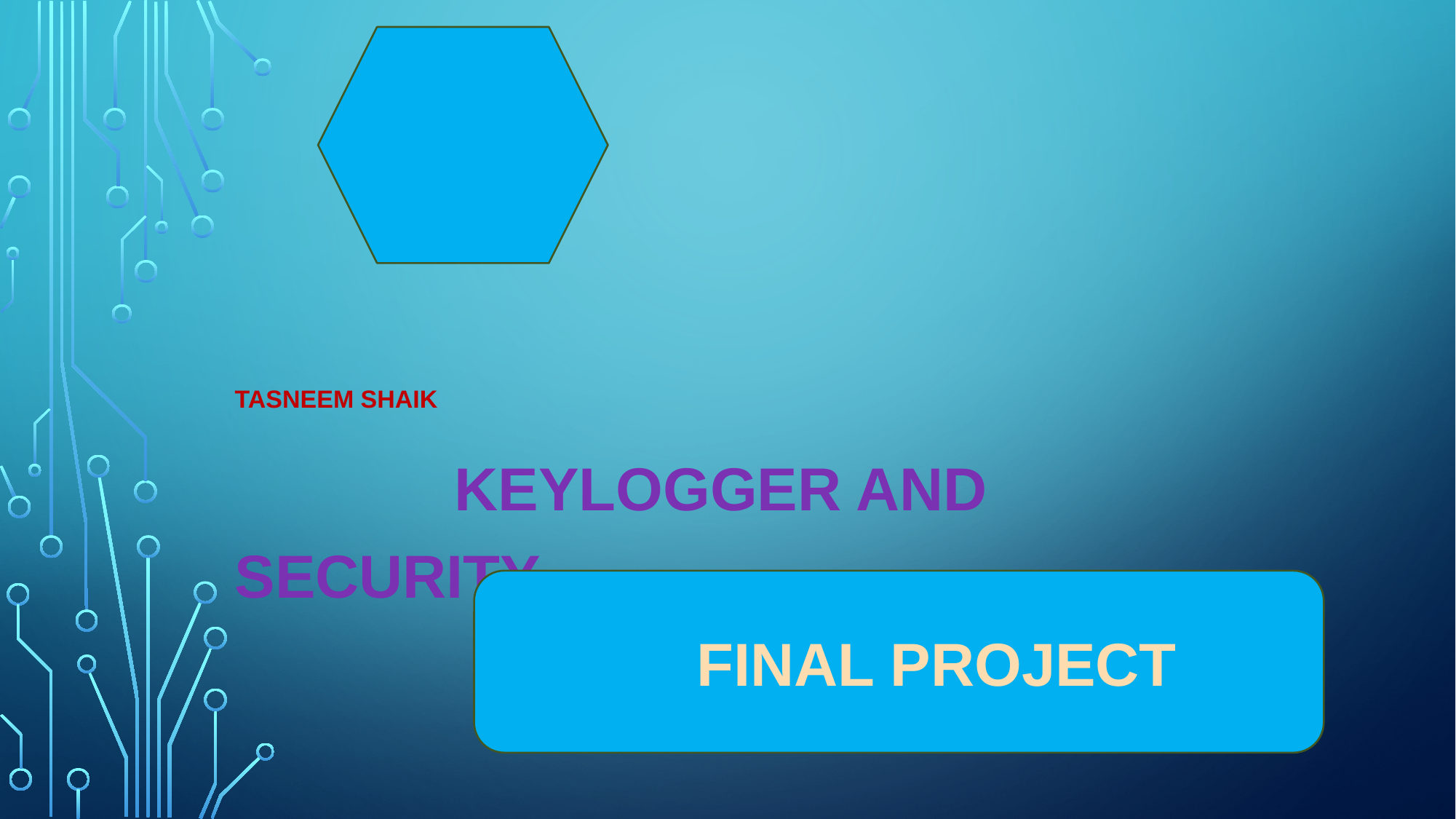

# TASNEEM SHAIK
             KEYLOGGER AND SECURITY
            FINAL PROJECT